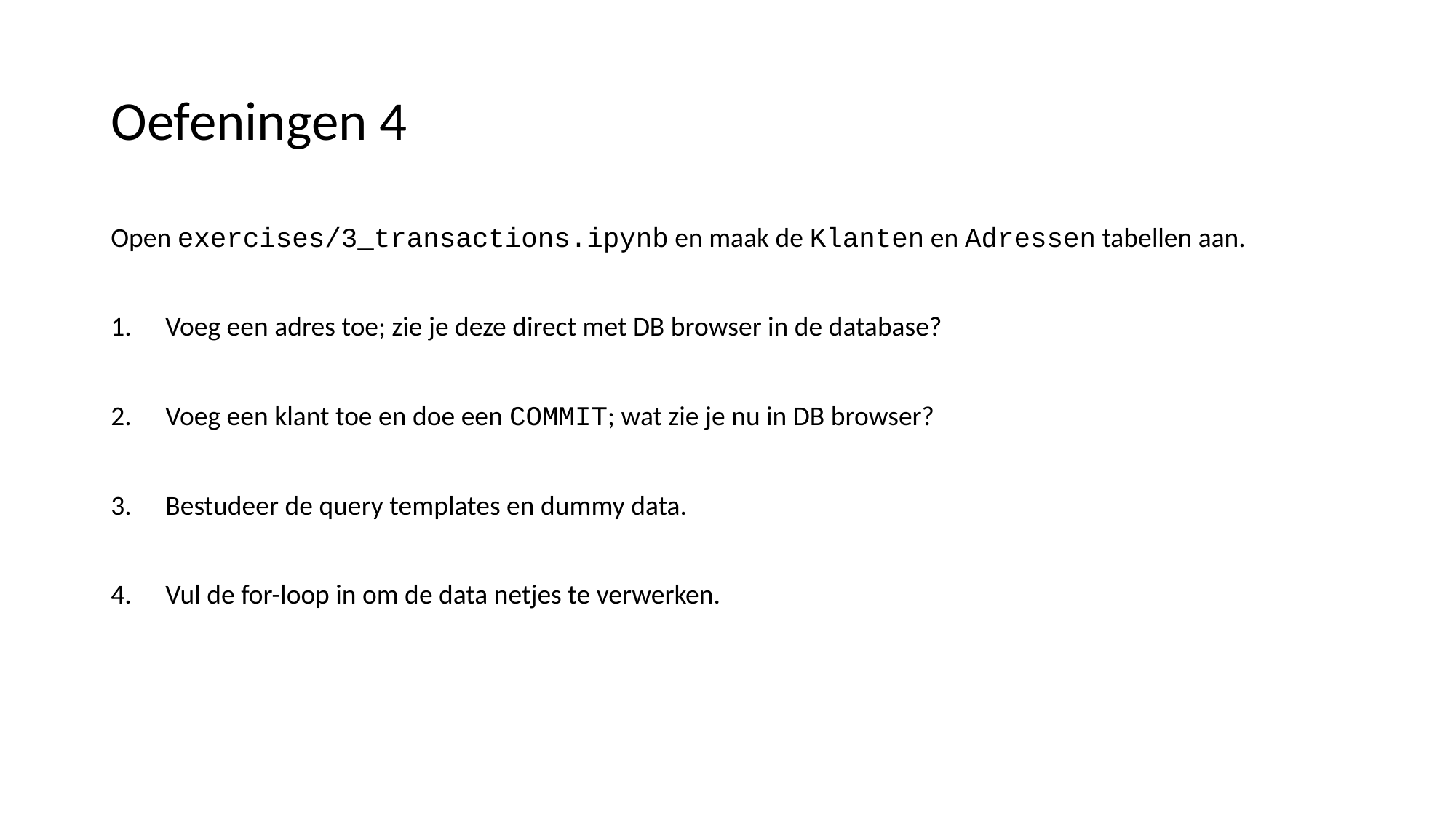

# Oefeningen 4
Open exercises/3_transactions.ipynb en maak de Klanten en Adressen tabellen aan.

Voeg een adres toe; zie je deze direct met DB browser in de database?

Voeg een klant toe en doe een COMMIT; wat zie je nu in DB browser?

Bestudeer de query templates en dummy data.

Vul de for-loop in om de data netjes te verwerken.